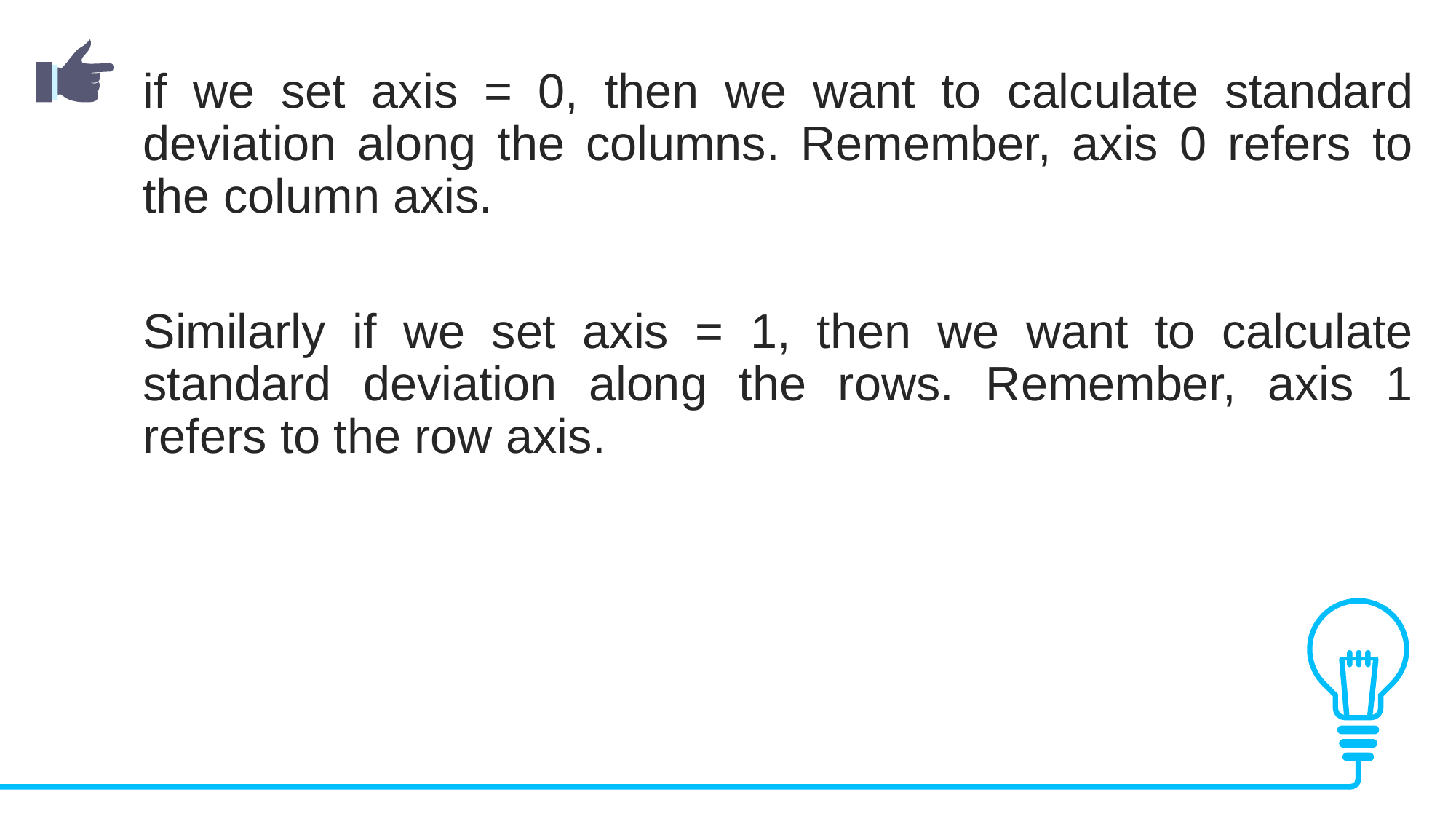

if we set axis = 0, then we want to calculate standard deviation along the columns. Remember, axis 0 refers to the column axis.

Similarly if we set axis = 1, then we want to calculate standard deviation along the rows. Remember, axis 1 refers to the row axis.